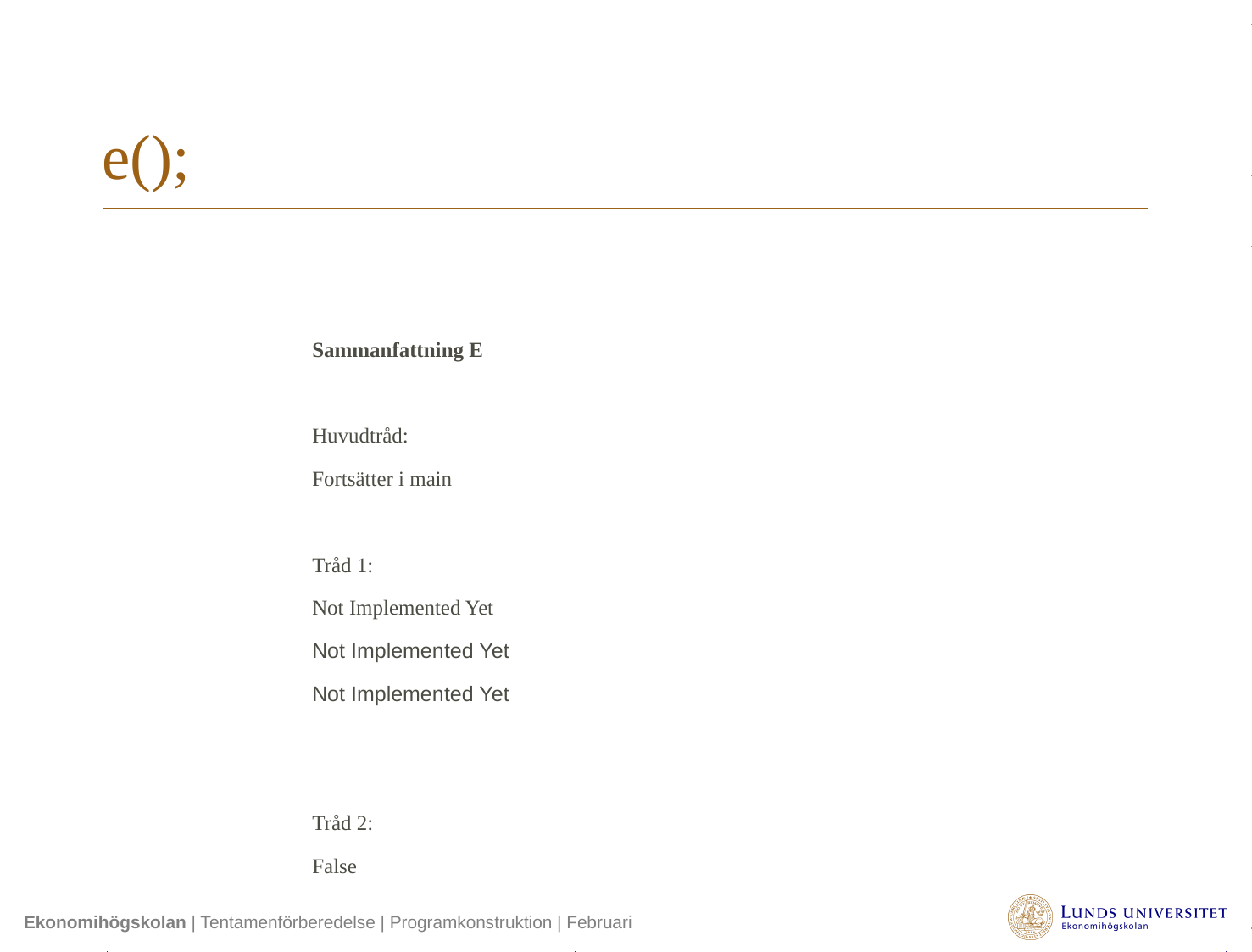

# e();
Sammanfattning E

Huvudtråd:
Fortsätter i main

Tråd 1:
Not Implemented Yet
Not Implemented Yet
Not Implemented Yet

Tråd 2:
False